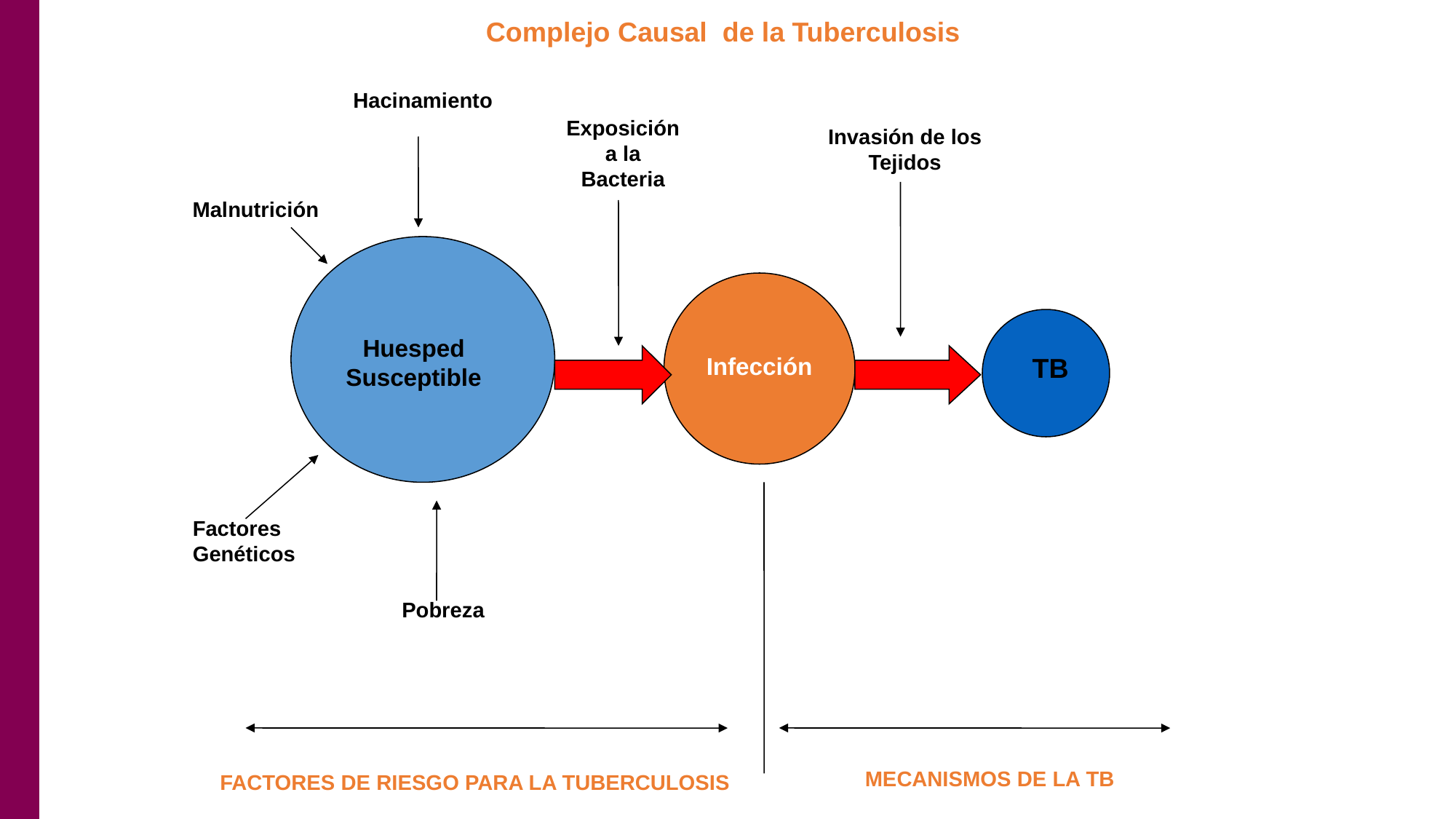

Complejo Causal  de la Tuberculosis
Hacinamiento

Exposición a la Bacteria
Invasión de los Tejidos

Malnutrición

Huesped Susceptible
Infección

TB

Factores Genéticos
Pobreza

MECANISMOS DE LA TB
FACTORES DE RIESGO PARA LA TUBERCULOSIS